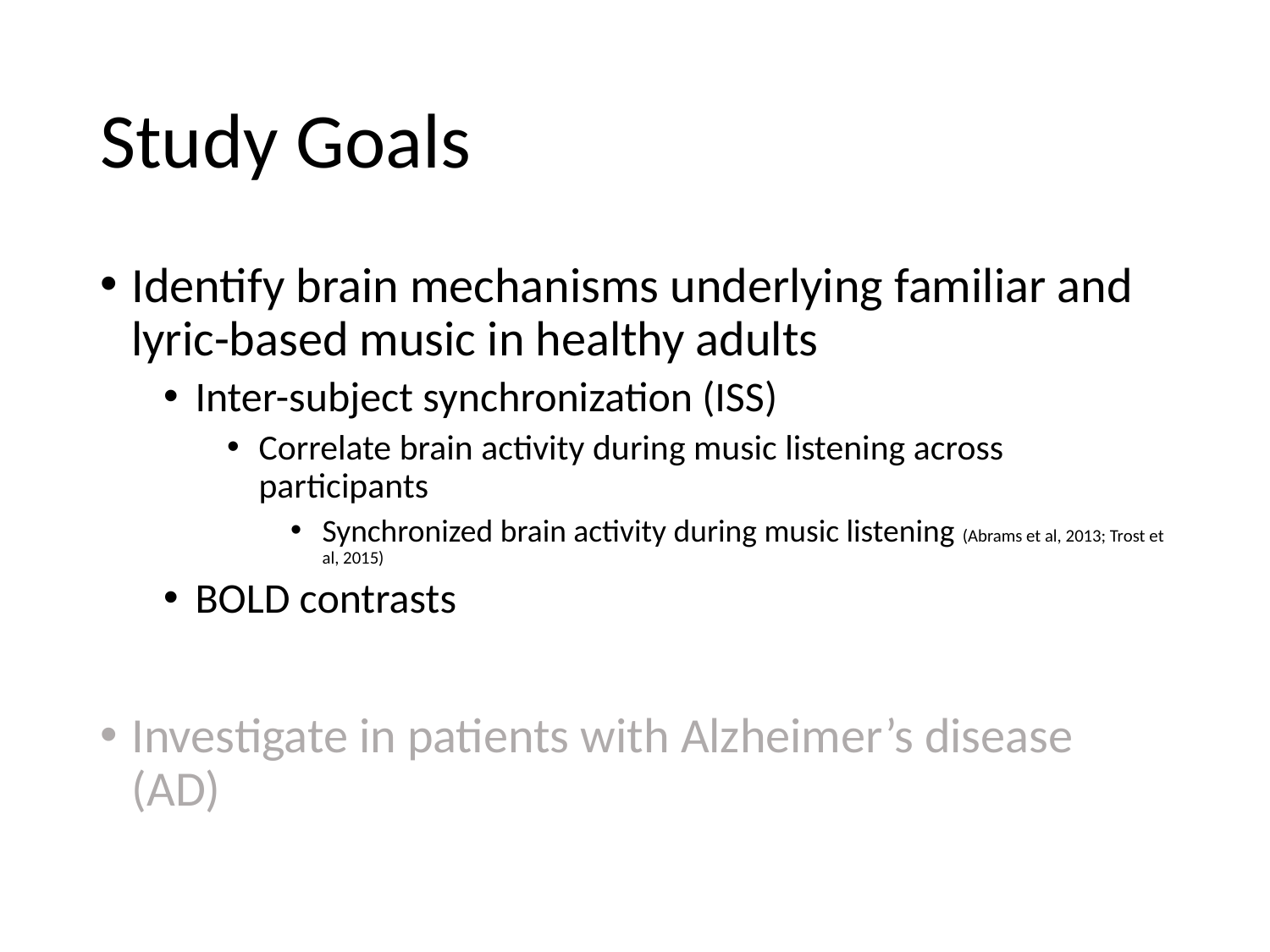

# Study Goals
Identify brain mechanisms underlying familiar and lyric-based music in healthy adults
Inter-subject synchronization (ISS)
Correlate brain activity during music listening across participants
Synchronized brain activity during music listening (Abrams et al, 2013; Trost et al, 2015)
BOLD contrasts

Investigate in patients with Alzheimer’s disease (AD)